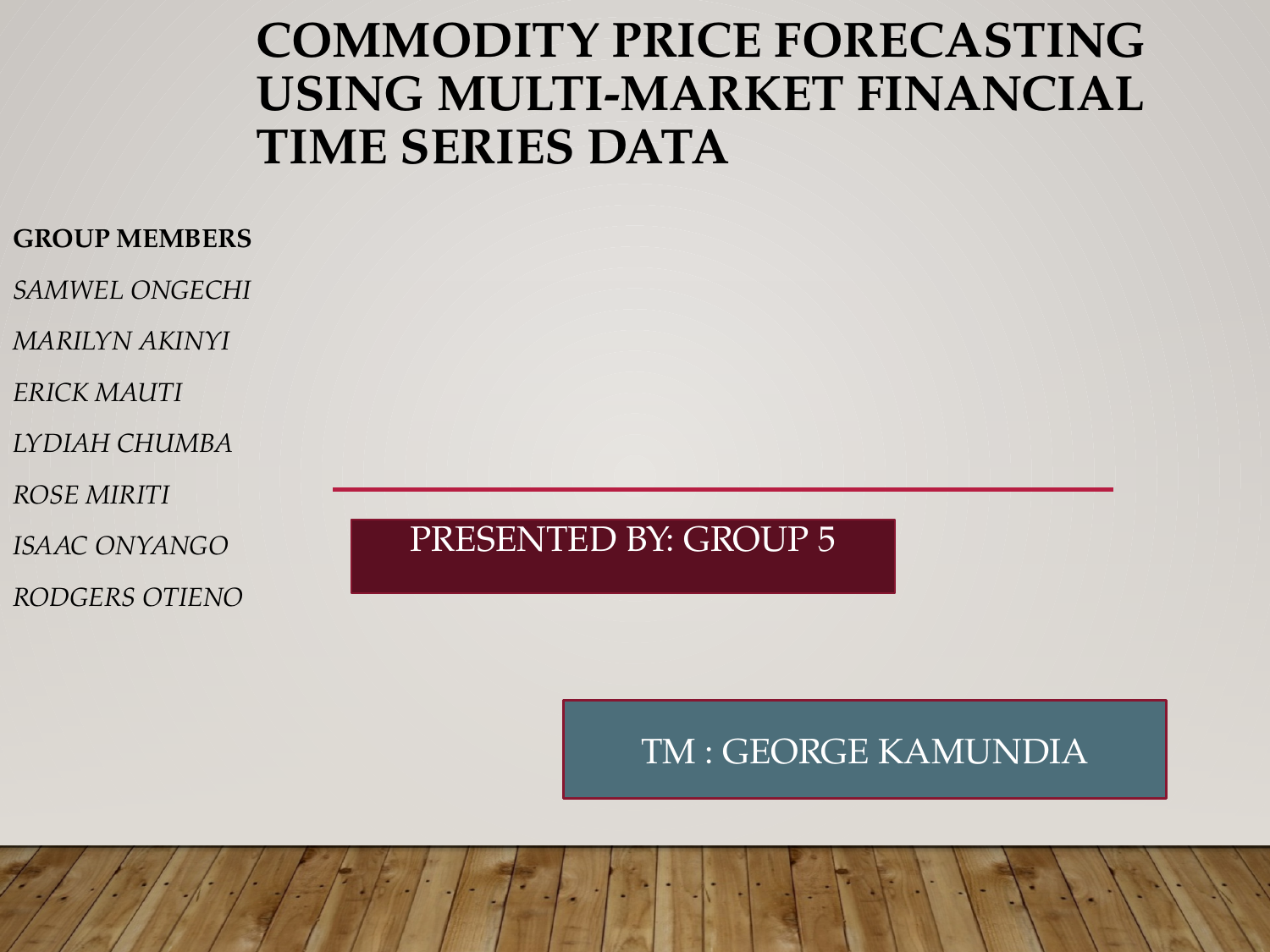

# Commodity Price Forecasting Using Multi-Market Financial Time Series Data
Group members
SAMWEL ONGECHI
Marilyn akinyi
Erick mauti
Lydiah Chumba
Rose miriti
Isaac onyango
RODGERS OTIENO

PRESENTED BY: GROUP 5

TM : GEORGE KAMUNDIA